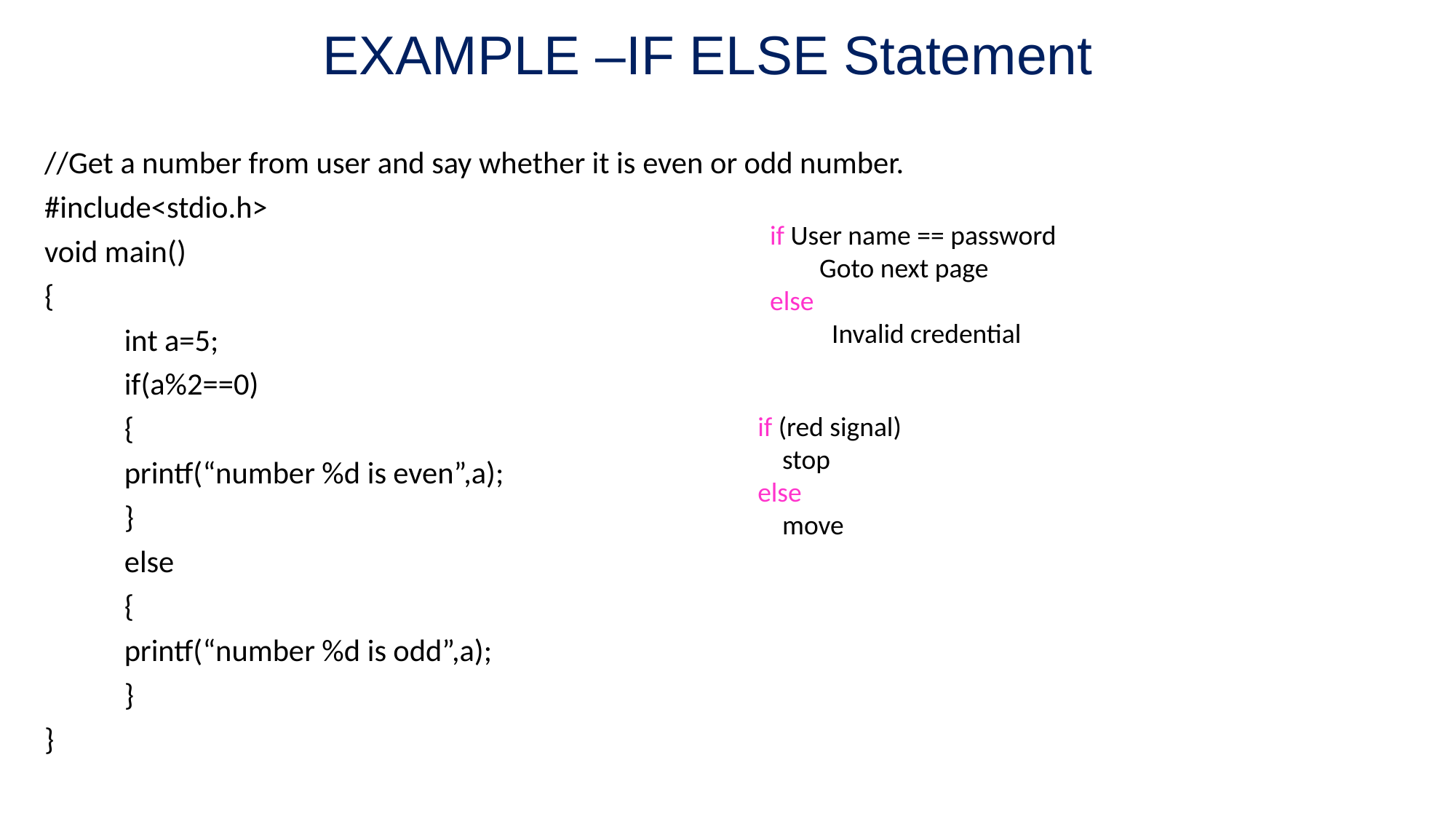

# EXAMPLE –IF ELSE Statement
//Get a number from user and say whether it is even or odd number.
#include<stdio.h>
void main()
{
	int a=5;
	if(a%2==0)
	{
	printf(“number %d is even”,a);
	}
	else
	{
	printf(“number %d is odd”,a);
	}
}
if User name == password
        Goto next page
else
          Invalid credential
if (red signal)
    stop
else
    move